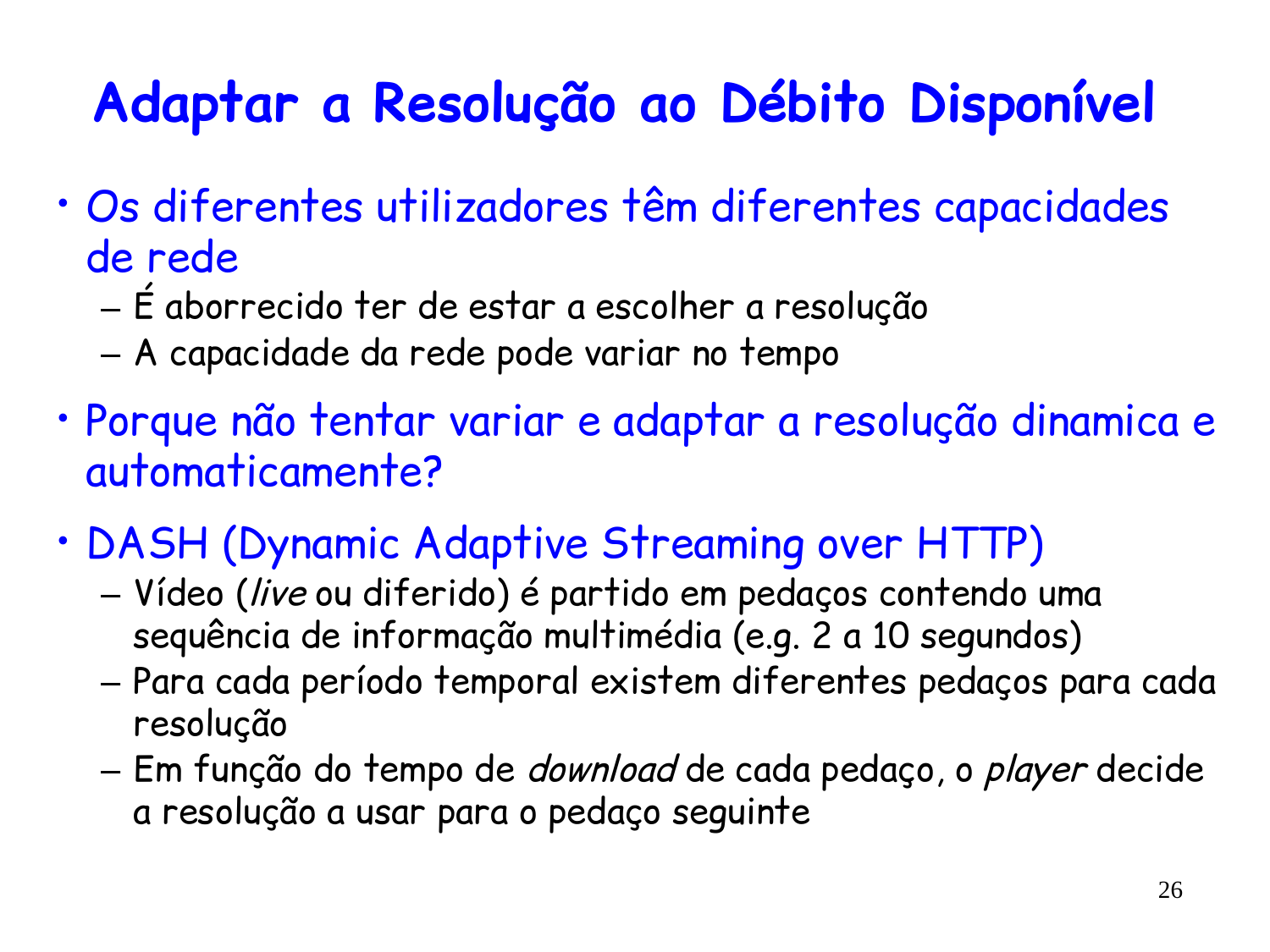

# Adaptar a Resolução ao Débito Disponível
Os diferentes utilizadores têm diferentes capacidades de rede
É aborrecido ter de estar a escolher a resolução
A capacidade da rede pode variar no tempo
Porque não tentar variar e adaptar a resolução dinamica e automaticamente?
DASH (Dynamic Adaptive Streaming over HTTP)
Vídeo (live ou diferido) é partido em pedaços contendo uma sequência de informação multimédia (e.g. 2 a 10 segundos)
Para cada período temporal existem diferentes pedaços para cada resolução
Em função do tempo de download de cada pedaço, o player decide a resolução a usar para o pedaço seguinte
26